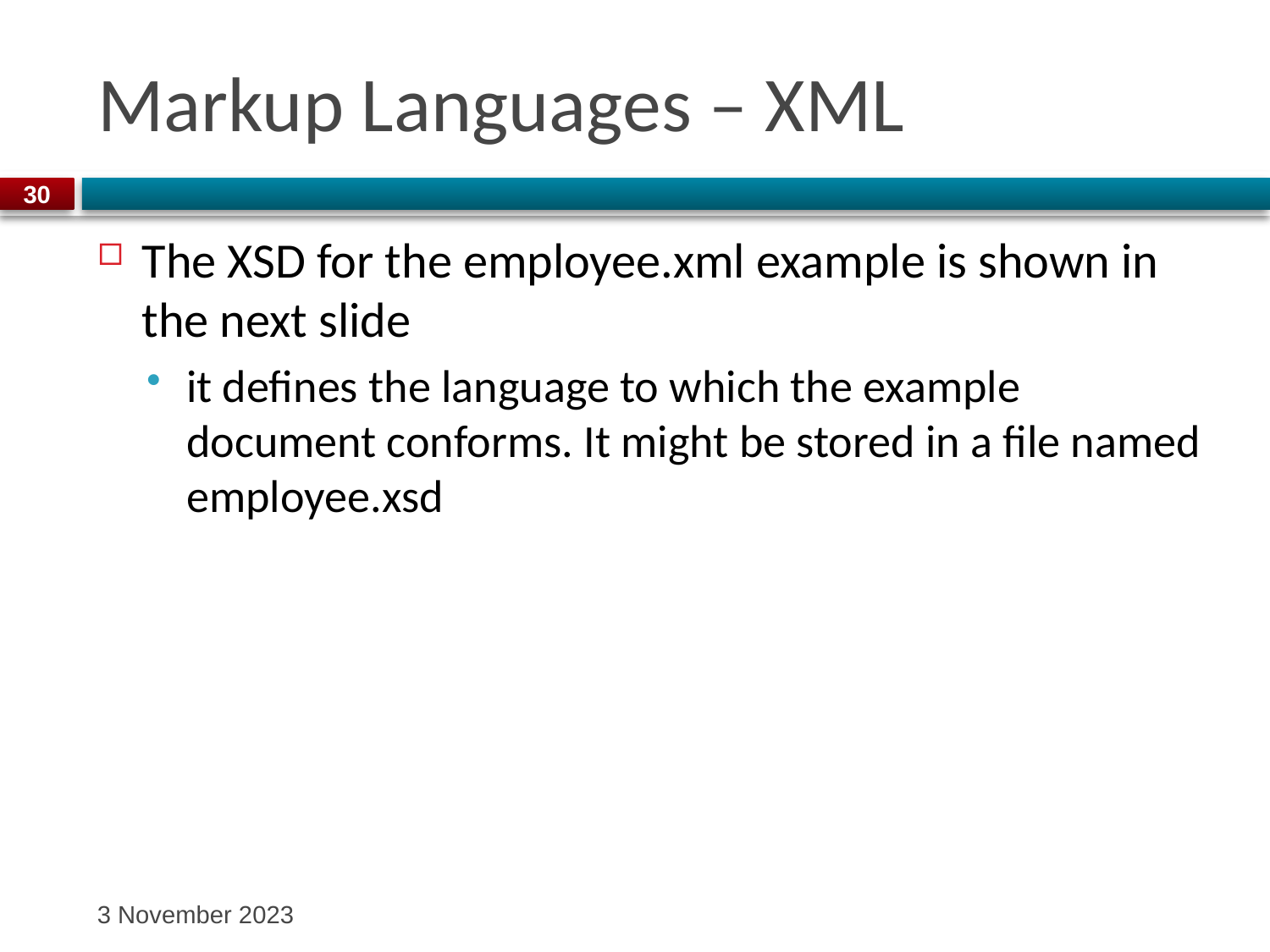

# Markup Languages – XML
30
The XSD for the employee.xml example is shown in the next slide
it defines the language to which the example document conforms. It might be stored in a file named employee.xsd
3 November 2023